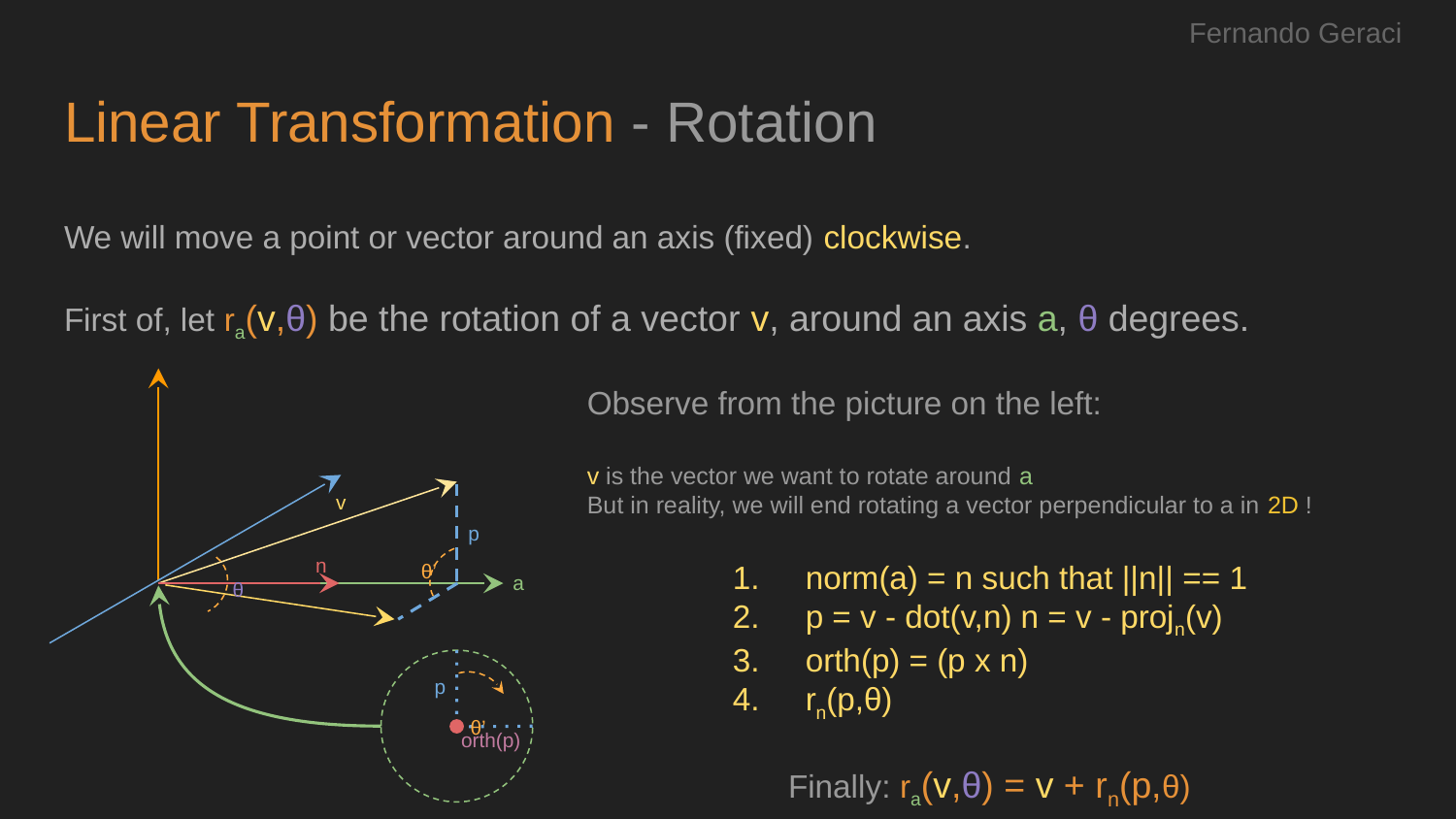

Fernando Geraci
# Linear Transformation - Rotation
We will move a point or vector around an axis (fixed) clockwise.
First of, let ra(v,θ) be the rotation of a vector v, around an axis a, θ degrees.
Observe from the picture on the left:

v is the vector we want to rotate around a
But in reality, we will end rotating a vector perpendicular to a in 2D !

1.	norm(a) = n such that ||n|| == 1
2.	p = v - dot(v,n) n = v - projn(v)
3.	orth(p) = (p x n)
4.	rn(p,θ)

Finally: ra(v,θ) = v + rn(p,θ)

v
p
n

θ’

θ

a

p

θ’
orth(p)